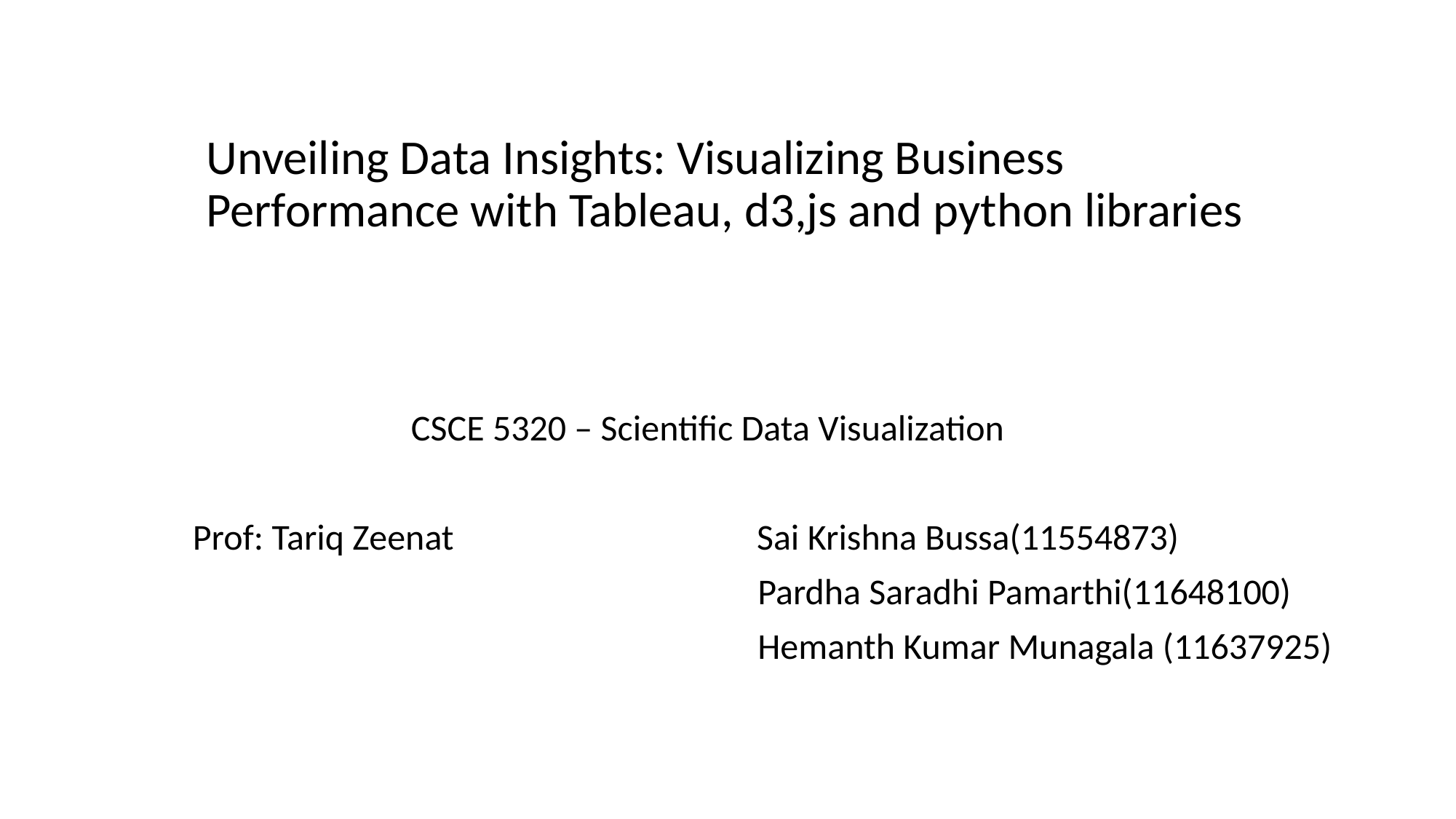

# Unveiling Data Insights: Visualizing Business Performance with Tableau, d3,js and python libraries
		CSCE 5320 – Scientific Data Visualization

Prof: Tariq Zeenat                                     Sai Krishna Bussa(11554873)
                                                                     Pardha Saradhi Pamarthi(11648100)
                                                                     Hemanth Kumar Munagala (11637925)